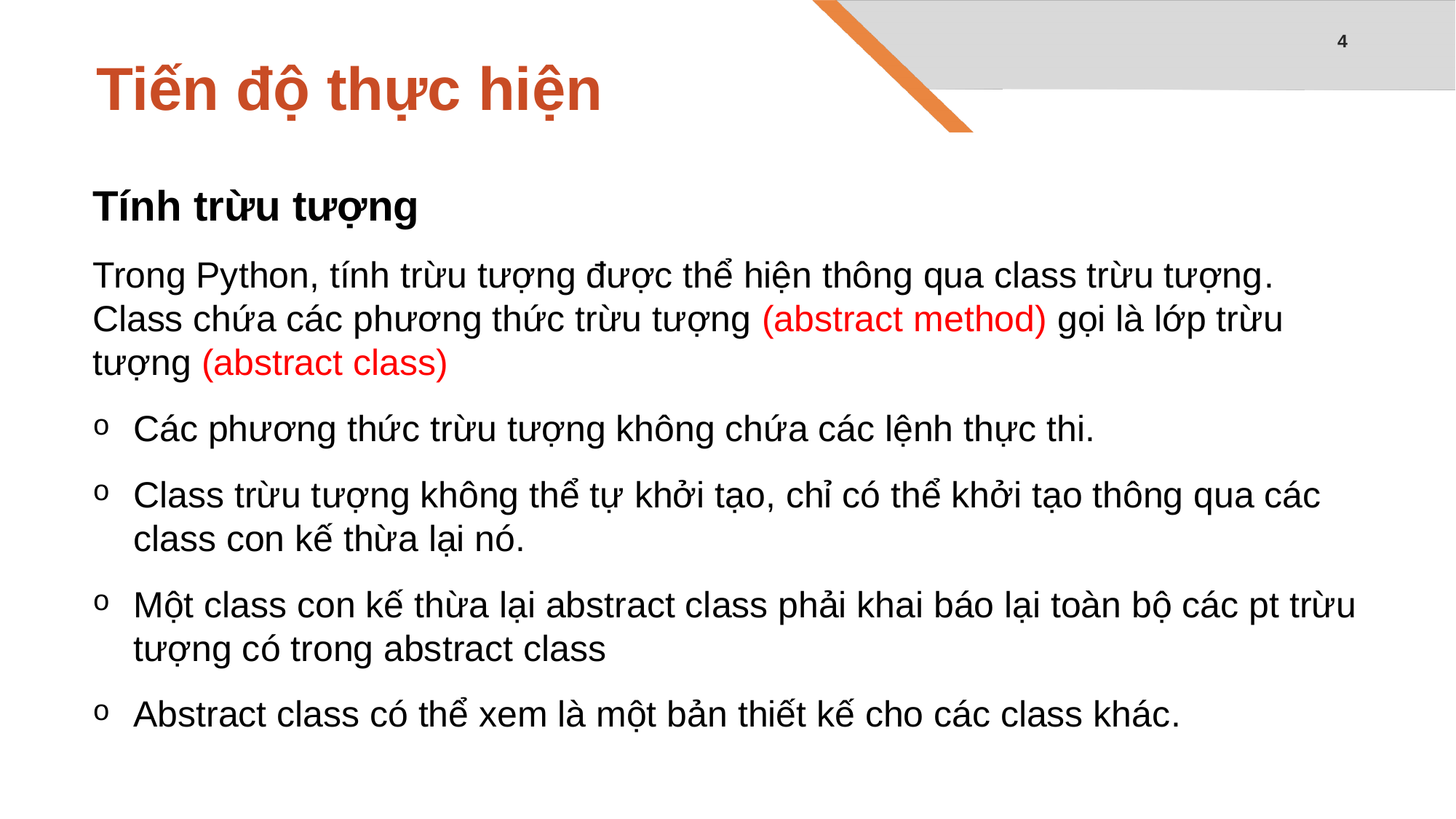

4
# Tiến độ thực hiện
Tính trừu tượng
Trong Python, tính trừu tượng được thể hiện thông qua class trừu tượng. Class chứa các phương thức trừu tượng (abstract method) gọi là lớp trừu tượng (abstract class)
Các phương thức trừu tượng không chứa các lệnh thực thi.
Class trừu tượng không thể tự khởi tạo, chỉ có thể khởi tạo thông qua các class con kế thừa lại nó.
Một class con kế thừa lại abstract class phải khai báo lại toàn bộ các pt trừu tượng có trong abstract class
Abstract class có thể xem là một bản thiết kế cho các class khác.